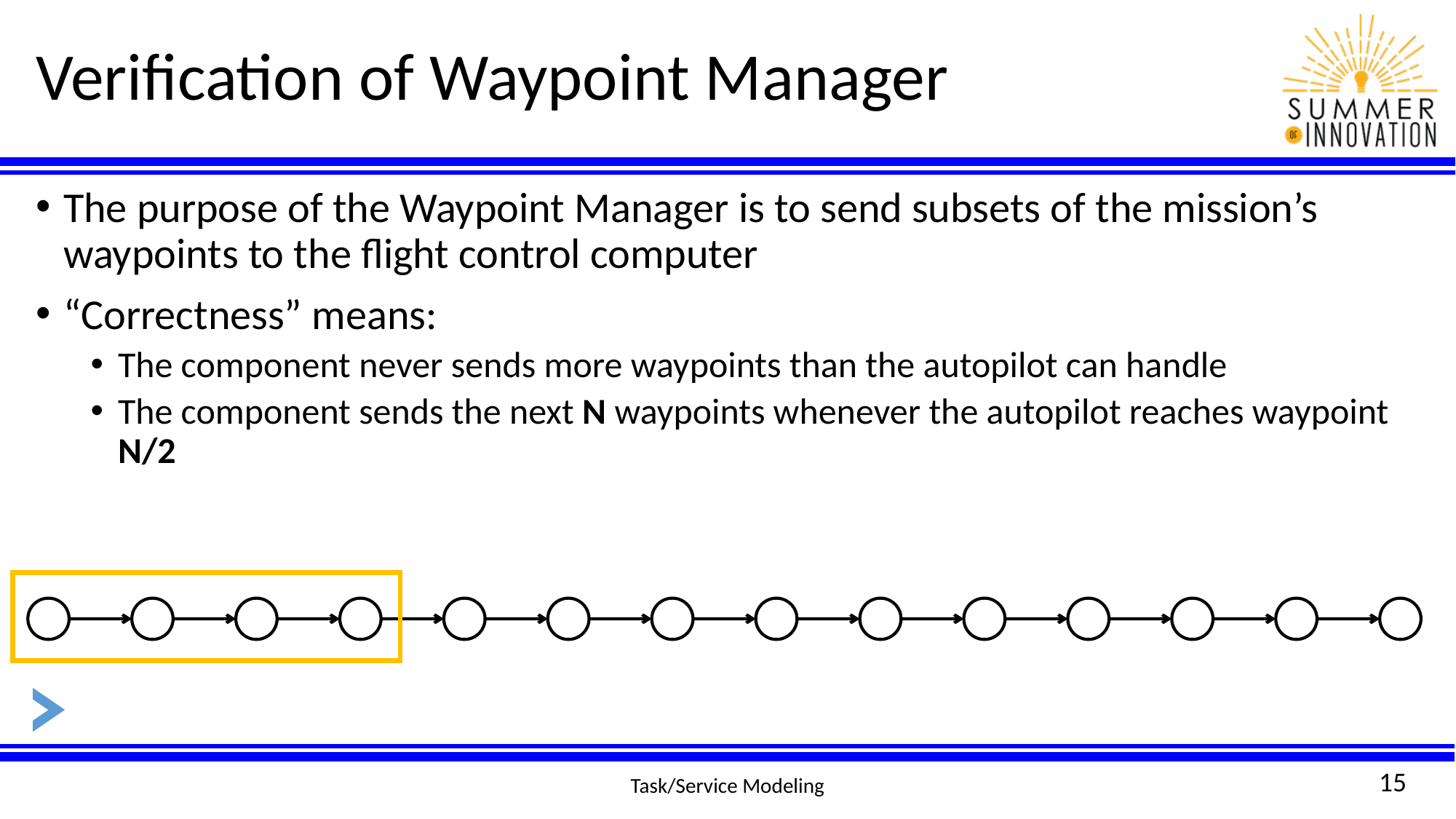

# Verification of Waypoint Manager
The purpose of the Waypoint Manager is to send subsets of the mission’s waypoints to the flight control computer
“Correctness” means:
The component never sends more waypoints than the autopilot can handle
The component sends the next N waypoints whenever the autopilot reaches waypoint N/2

15
Task/Service Modeling